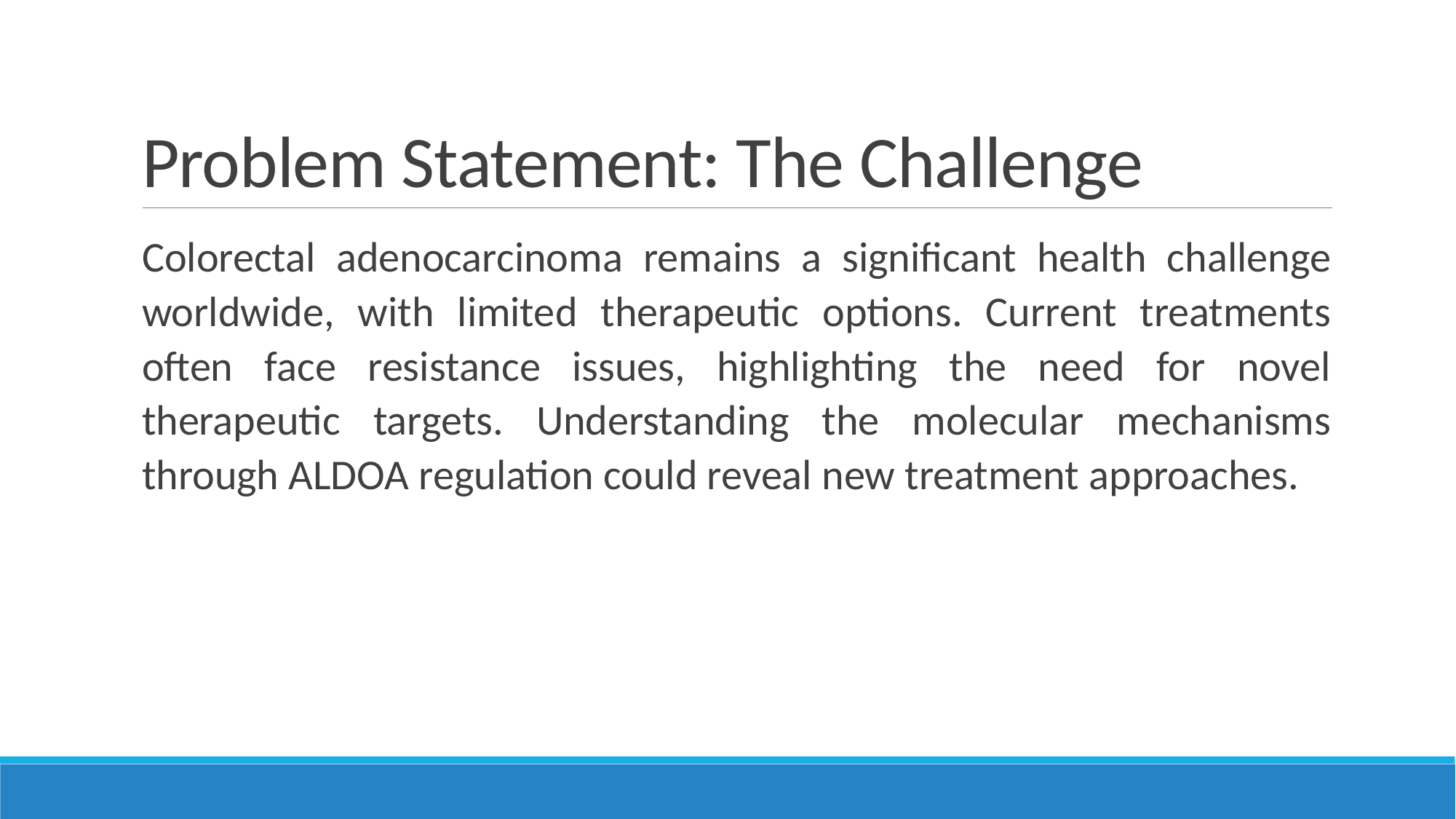

# Problem Statement: The Challenge
Colorectal adenocarcinoma remains a significant health challenge worldwide, with limited therapeutic options. Current treatments often face resistance issues, highlighting the need for novel therapeutic targets. Understanding the molecular mechanisms through ALDOA regulation could reveal new treatment approaches.